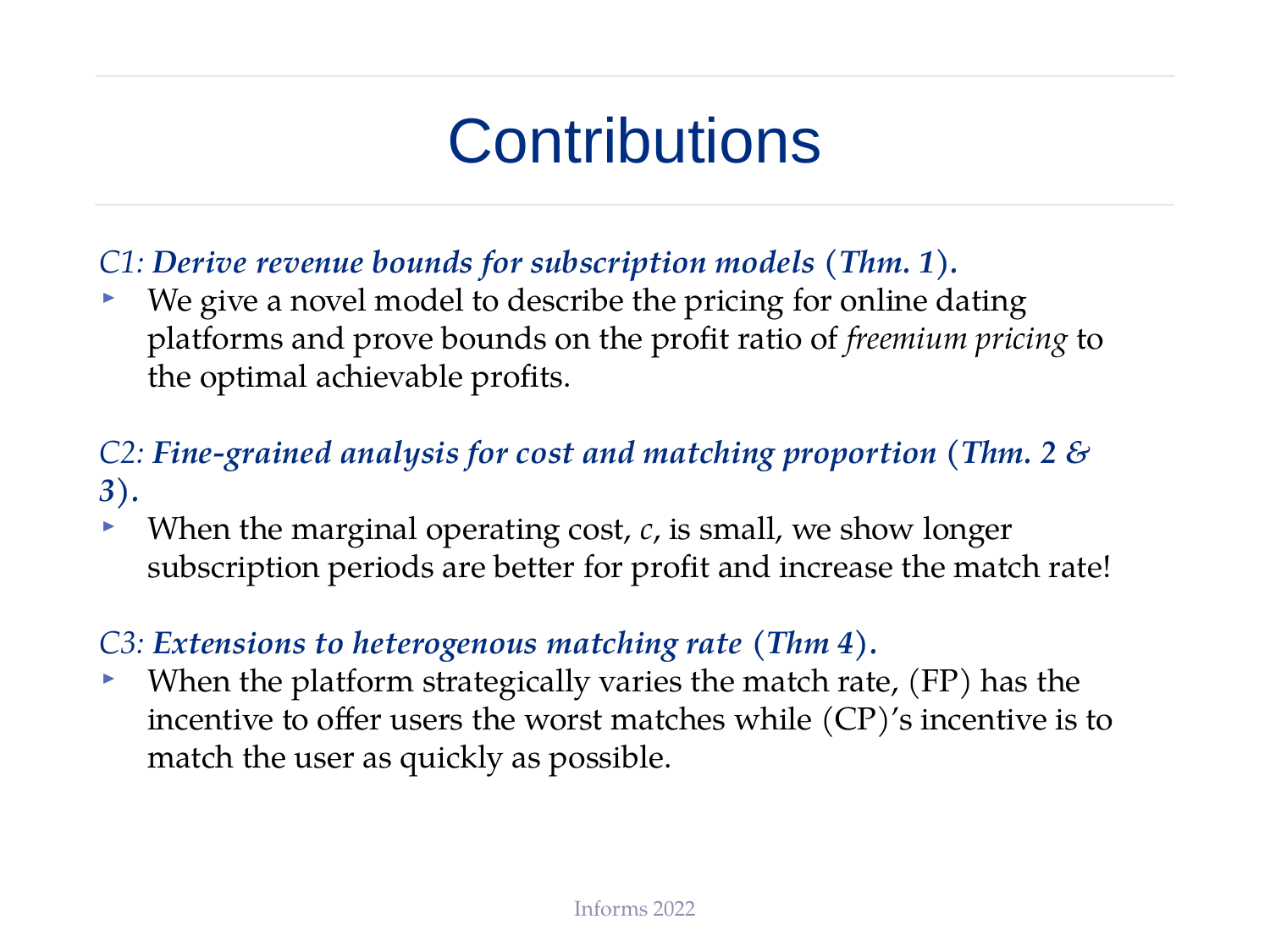

Contributions
C1: Derive revenue bounds for subscription models (Thm. 1).
We give a novel model to describe the pricing for online dating platforms and prove bounds on the profit ratio of freemium pricing to the optimal achievable profits.

C2: Fine-grained analysis for cost and matching proportion (Thm. 2 & 3).
When the marginal operating cost, c, is small, we show longer subscription periods are better for profit and increase the match rate!

C3: Extensions to heterogenous matching rate (Thm 4).
When the platform strategically varies the match rate, (FP) has the incentive to offer users the worst matches while (CP)’s incentive is to match the user as quickly as possible.

Informs 2022